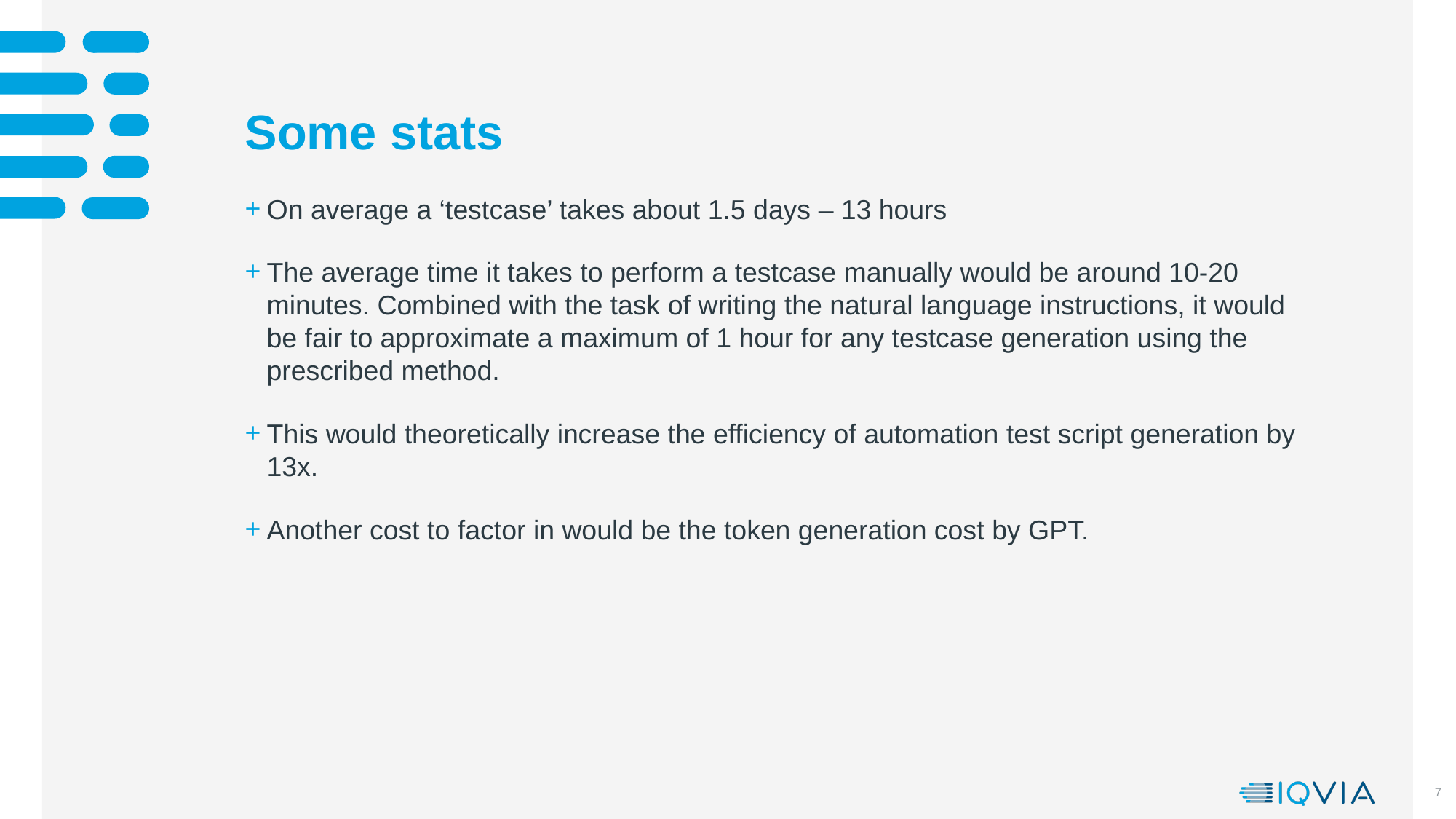

# Some stats
On average a ‘testcase’ takes about 1.5 days – 13 hours
The average time it takes to perform a testcase manually would be around 10-20 minutes. Combined with the task of writing the natural language instructions, it would be fair to approximate a maximum of 1 hour for any testcase generation using the prescribed method.
This would theoretically increase the efficiency of automation test script generation by 13x.
Another cost to factor in would be the token generation cost by GPT.